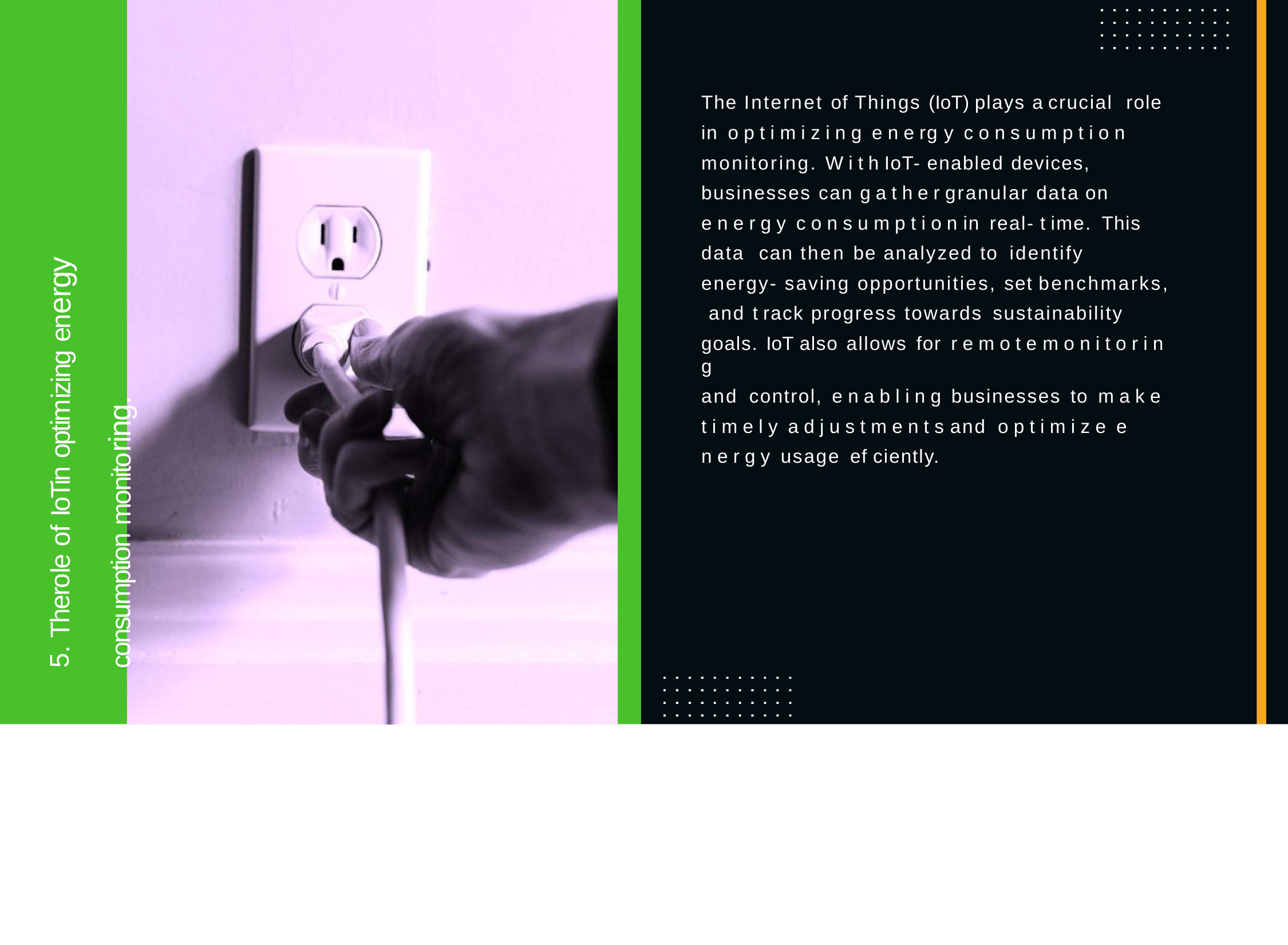

The Internet of Things (IoT) plays a crucial role
in o p t i m i z i n g e n e rg y c o n s u m p t i o n
monitoring. W i t h IoT- enabled devices,
businesses can g a t h e r granular data on
e n e r g y c o n s u m p t i o n in real- t ime. This data  can then be analyzed to identify
energy- saving opportunities, set benchmarks,  and t rack progress towards sustainability
goals. IoT also allows for r e m o t e m o n i t o r i n g
and control, e n a b l i n g businesses to m a k e
t i m e l y a d j u s t m e n t s and o p t i m i z e e n e r g y  usage ef	ciently.
5. Therole of IoTin optimizing energy
consumption monitoring.